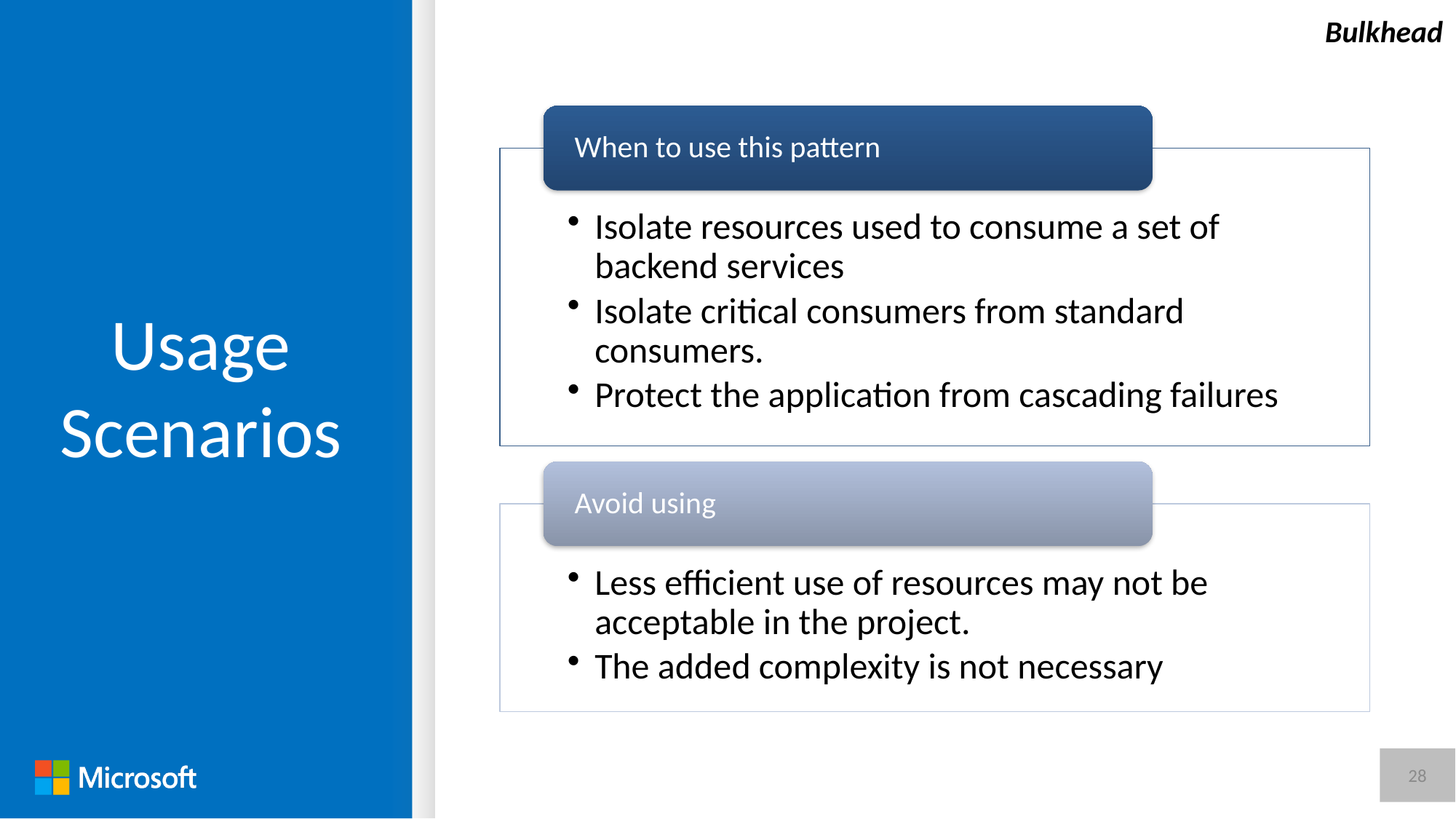

Bulkhead
Isolate resources used to consume a set of backend services
Isolate critical consumers from standard consumers.
Protect the application from cascading failures
When to use this pattern
Less efficient use of resources may not be acceptable in the project.
The added complexity is not necessary
Avoid using
# Usage Scenarios